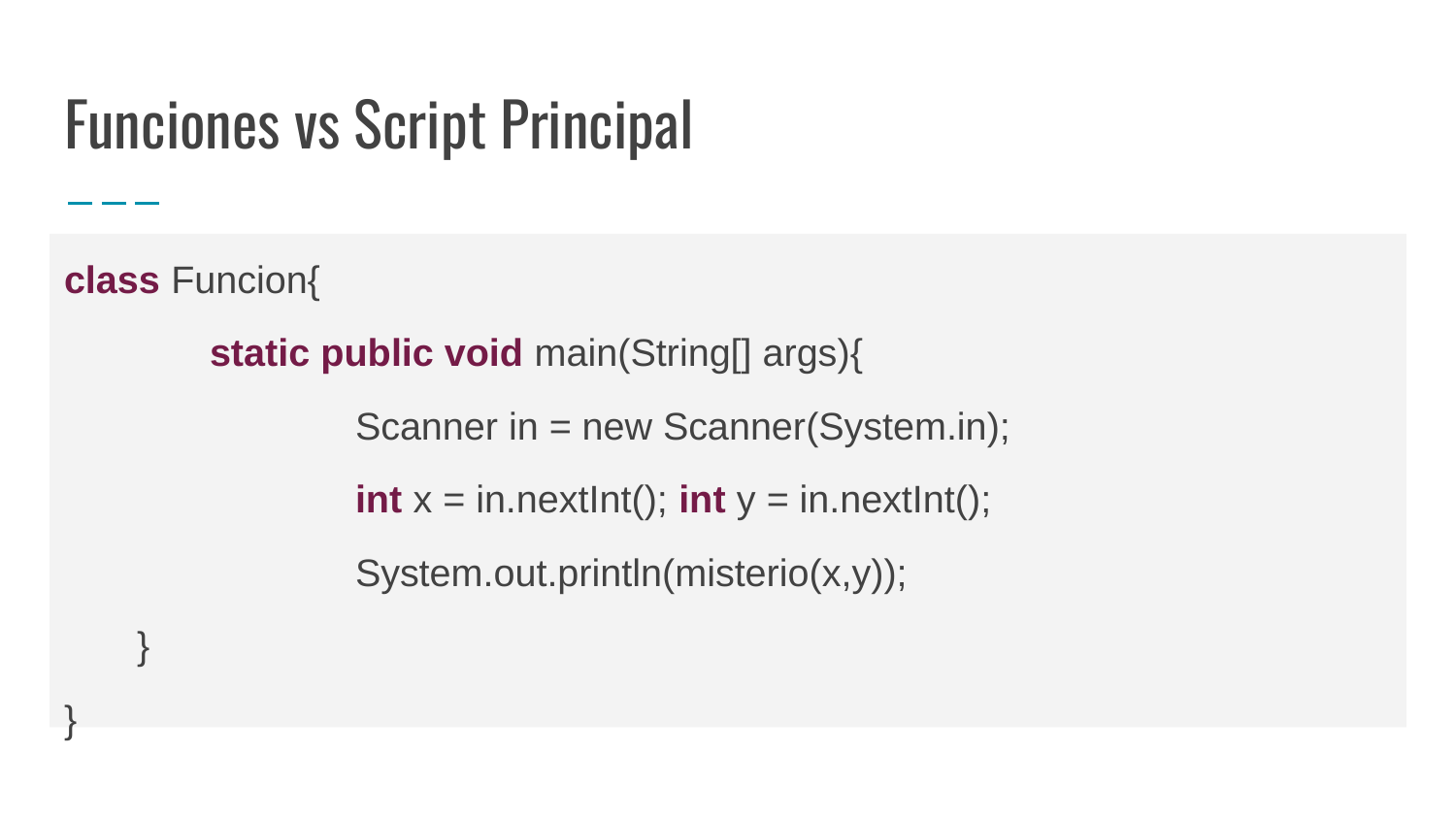

# Funciones vs Script Principal
class Funcion{
	static public void main(String[] args){
		Scanner in = new Scanner(System.in);
		int x = in.nextInt(); int y = in.nextInt();
		System.out.println(misterio(x,y));
}
}